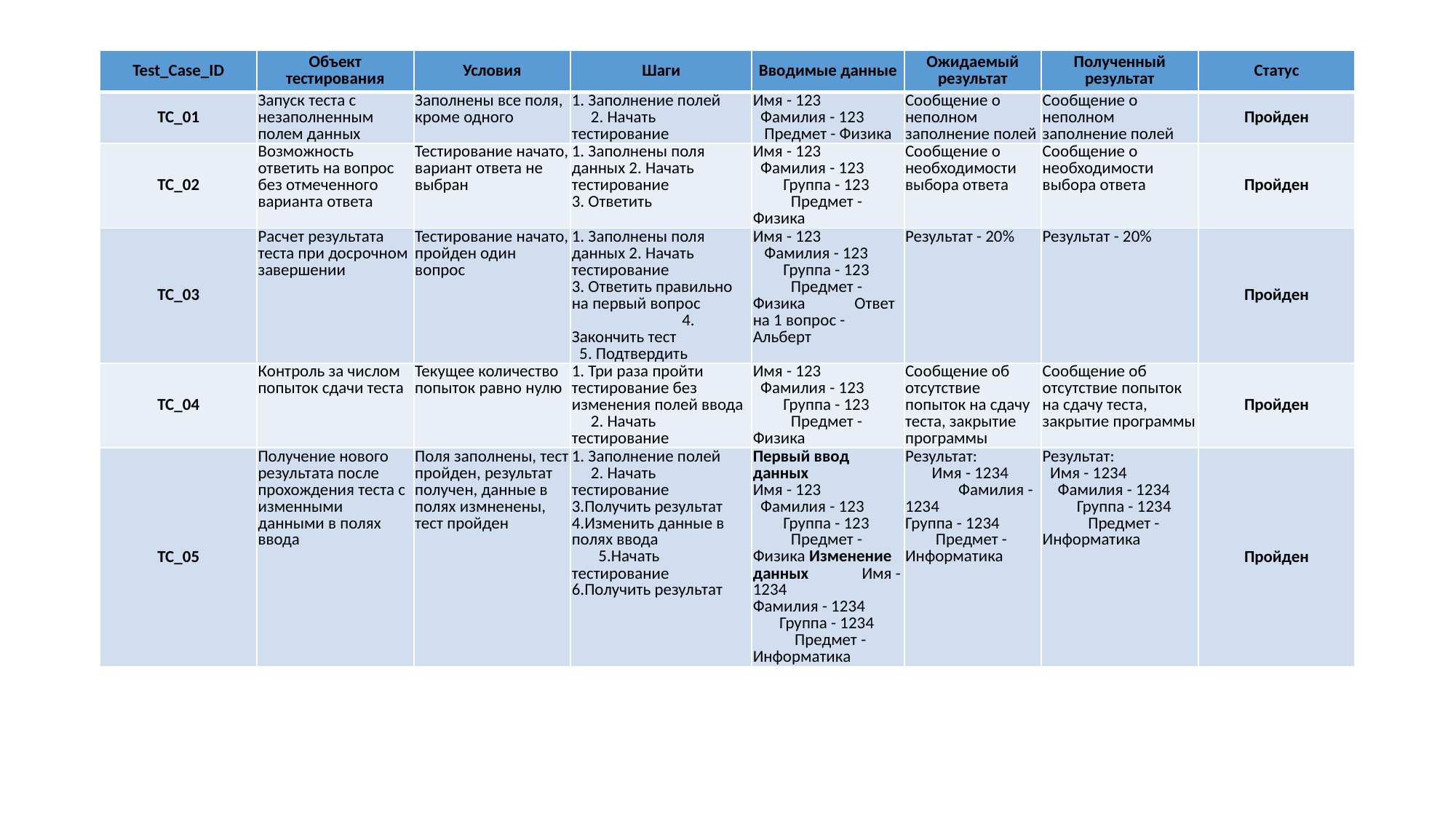

| Test\_Case\_ID | Объект тестирования | Условия | Шаги | Вводимые данные | Ожидаемый результат | Полученный результат | Статус |
| --- | --- | --- | --- | --- | --- | --- | --- |
| TC\_01 | Запуск теста с незаполненным полем данных | Заполнены все поля, кроме одного | 1. Заполнение полей 2. Начать тестирование | Имя - 123 Фамилия - 123 Предмет - Физика | Сообщение о неполном заполнение полей | Сообщение о неполном заполнение полей | Пройден |
| TC\_02 | Возможность ответить на вопрос без отмеченного варианта ответа | Тестирование начато, вариант ответа не выбран | 1. Заполнены поля данных 2. Начать тестирование 3. Ответить | Имя - 123 Фамилия - 123 Группа - 123 Предмет - Физика | Сообщение о необходимости выбора ответа | Сообщение о необходимости выбора ответа | Пройден |
| TC\_03 | Расчет результата теста при досрочном завершении | Тестирование начато, пройден один вопрос | 1. Заполнены поля данных 2. Начать тестирование 3. Ответить правильно на первый вопрос 4. Закончить тест 5. Подтвердить | Имя - 123 Фамилия - 123 Группа - 123 Предмет - Физика Ответ на 1 вопрос - Альберт | Результат - 20% | Результат - 20% | Пройден |
| TC\_04 | Контроль за числом попыток сдачи теста | Текущее количество попыток равно нулю | 1. Три раза пройти тестирование без изменения полей ввода 2. Начать тестирование | Имя - 123 Фамилия - 123 Группа - 123 Предмет - Физика | Сообщение об отсутствие попыток на сдачу теста, закрытие программы | Сообщение об отсутствие попыток на сдачу теста, закрытие программы | Пройден |
| TC\_05 | Получение нового результата после прохождения теста с изменными данными в полях ввода | Поля заполнены, тест пройден, результат получен, данные в полях измненены, тест пройден | 1. Заполнение полей 2. Начать тестирование 3.Получить результат 4.Изменить данные в полях ввода 5.Начать тестирование 6.Получить результат | Первый ввод данных Имя - 123 Фамилия - 123 Группа - 123 Предмет - Физика Изменение данных Имя - 1234 Фамилия - 1234 Группа - 1234 Предмет - Информатика | Результат: Имя - 1234 Фамилия - 1234 Группа - 1234 Предмет - Информатика | Результат: Имя - 1234 Фамилия - 1234 Группа - 1234 Предмет - Информатика | Пройден |